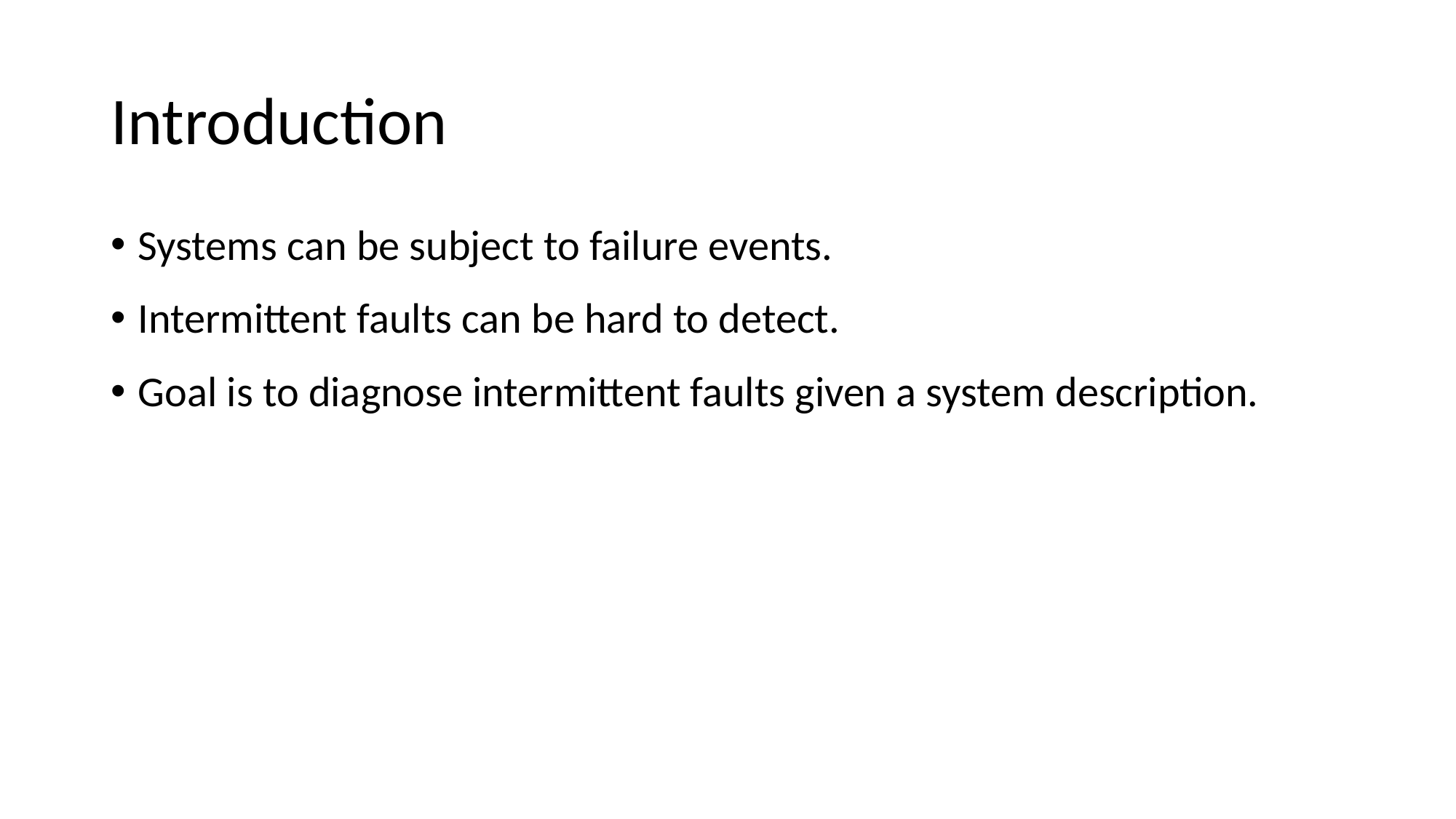

# Introduction
Systems can be subject to failure events.
Intermittent faults can be hard to detect.
Goal is to diagnose intermittent faults given a system description.